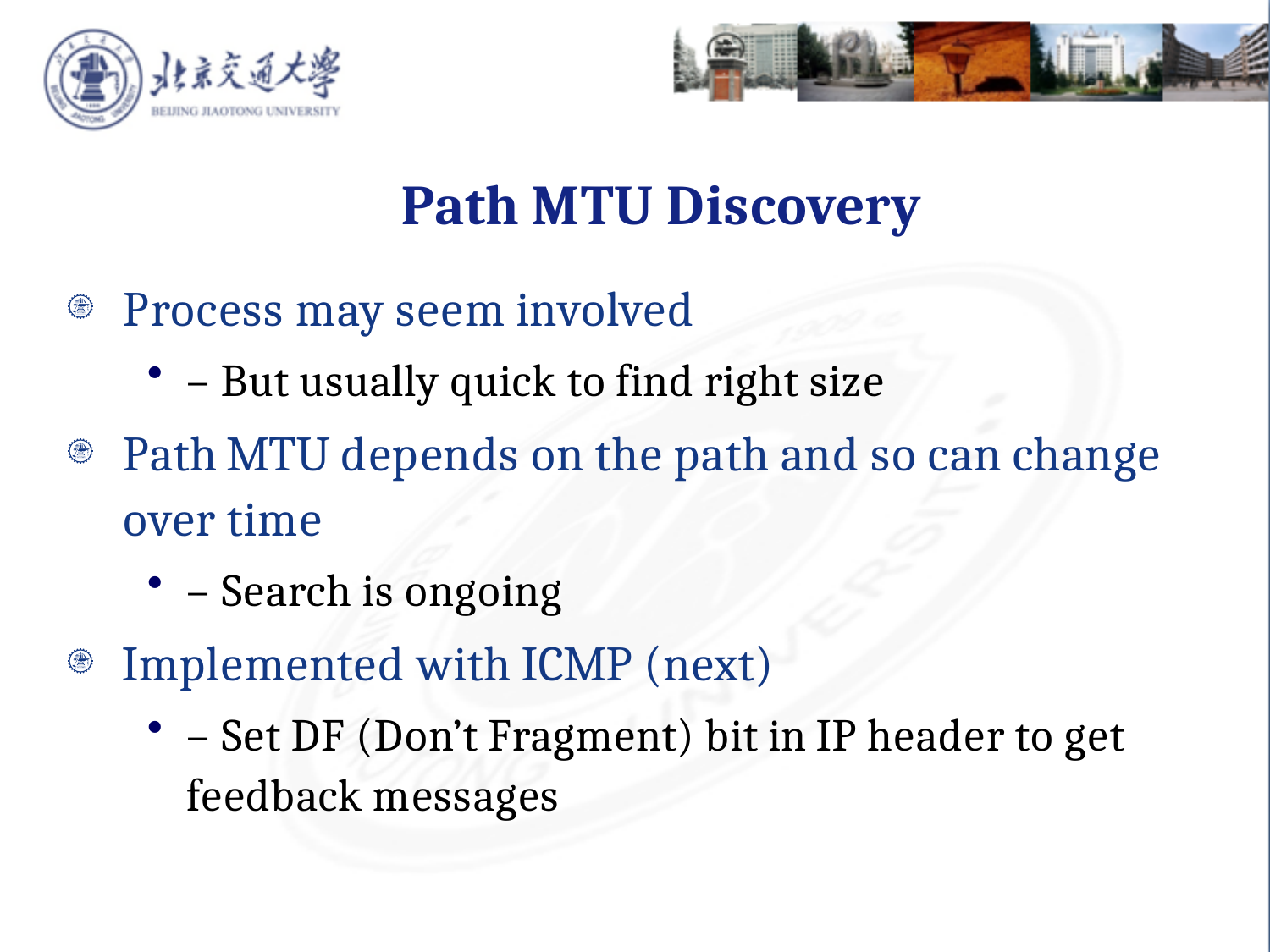

Path MTU Discovery
Process may seem involved
– But usually quick to find right size
Path MTU depends on the path and so can change over time
– Search is ongoing
Implemented with ICMP (next)
– Set DF (Don’t Fragment) bit in IP header to get feedback messages